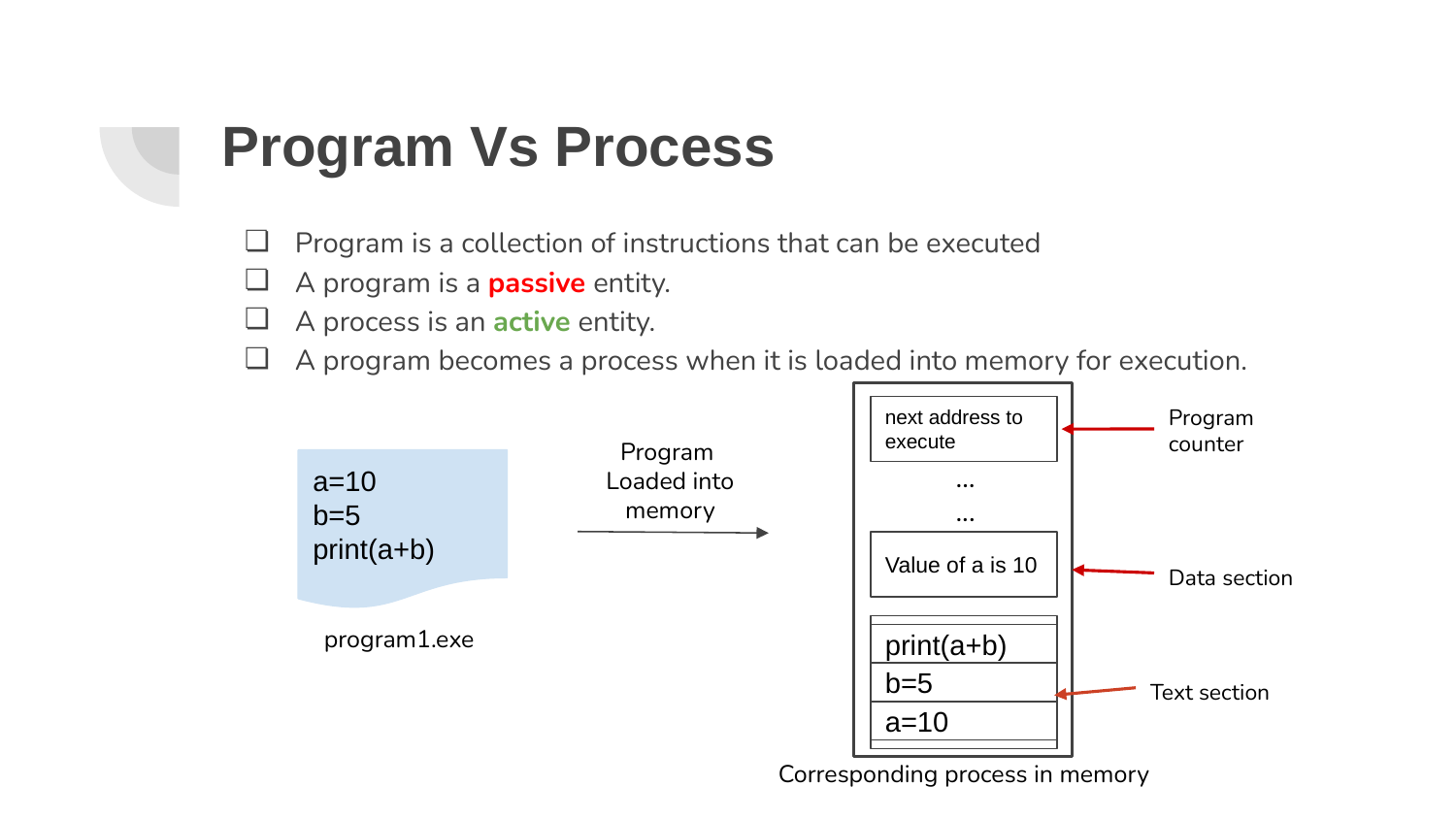

# Program Vs Process
Program is a collection of instructions that can be executed
A program is a passive entity.
A process is an active entity.
A program becomes a process when it is loaded into memory for execution.

Program counter
next address to execute
…
...
Value of a is 10
Data section

print(a+b)
b=5
Text section
a=10
Corresponding process in memory
Program
Loaded into
memory
a=10
b=5
print(a+b)
program1.exe